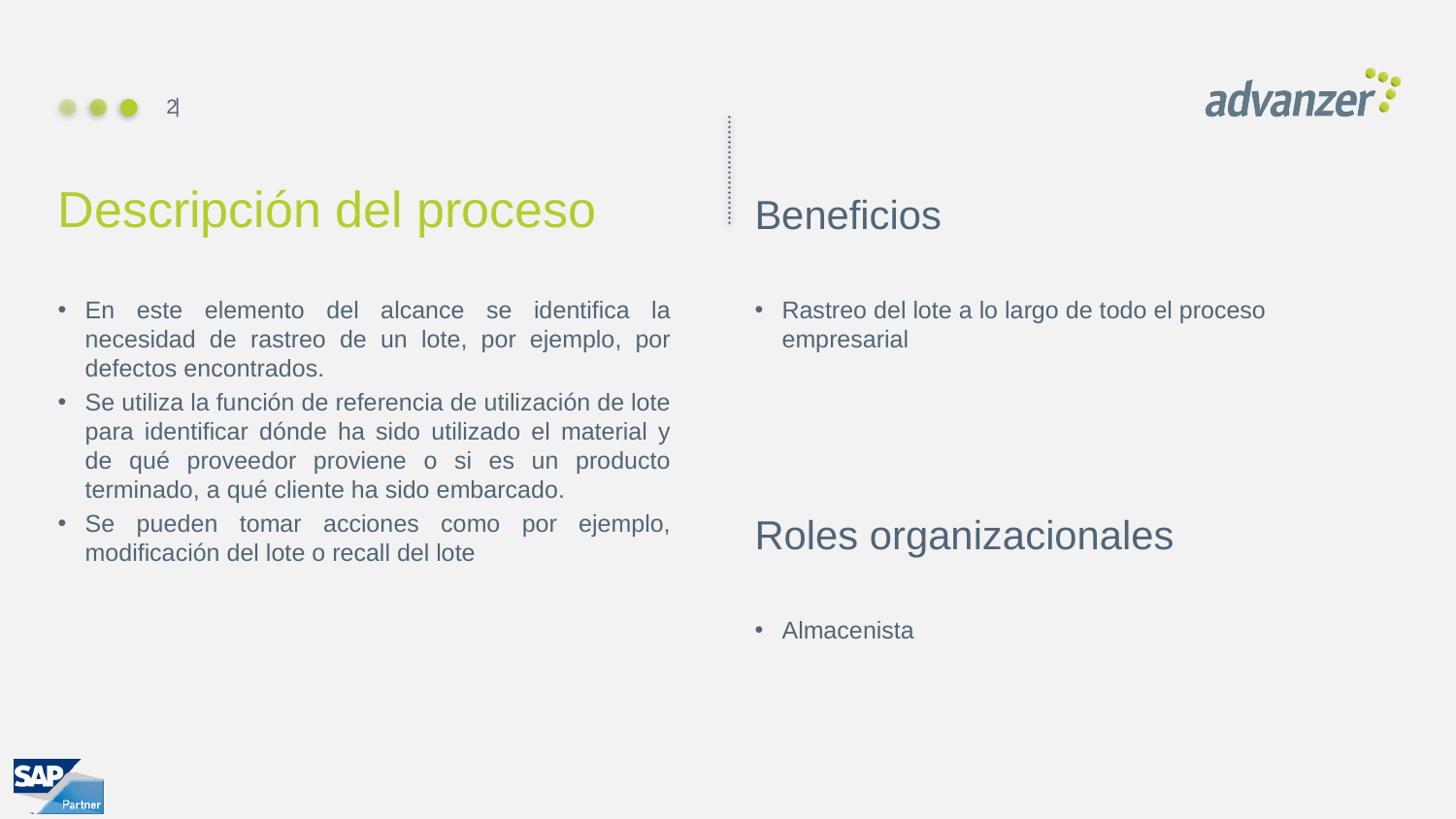

2
Beneficios
# Descripción del proceso
En este elemento del alcance se identifica la necesidad de rastreo de un lote, por ejemplo, por defectos encontrados.
Se utiliza la función de referencia de utilización de lote para identificar dónde ha sido utilizado el material y de qué proveedor proviene o si es un producto terminado, a qué cliente ha sido embarcado.
Se pueden tomar acciones como por ejemplo, modificación del lote o recall del lote

Rastreo del lote a lo largo de todo el proceso empresarial
Roles organizacionales
Almacenista